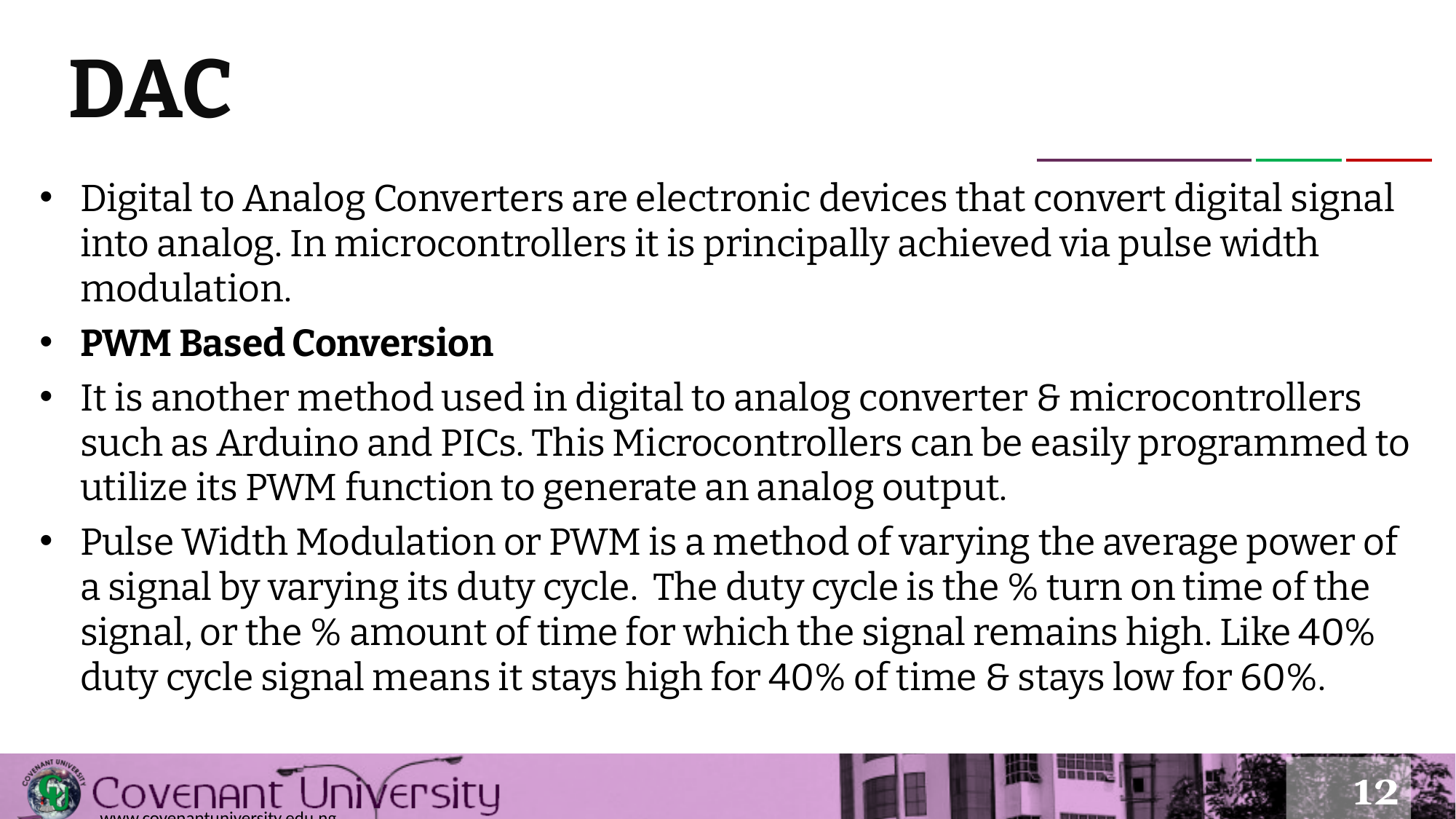

# DAC
Digital to Analog Converters are electronic devices that convert digital signal into analog. In microcontrollers it is principally achieved via pulse width modulation.
PWM Based Conversion
It is another method used in digital to analog converter & microcontrollers such as Arduino and PICs. This Microcontrollers can be easily programmed to utilize its PWM function to generate an analog output.
Pulse Width Modulation or PWM is a method of varying the average power of a signal by varying its duty cycle.  The duty cycle is the % turn on time of the signal, or the % amount of time for which the signal remains high. Like 40% duty cycle signal means it stays high for 40% of time & stays low for 60%.